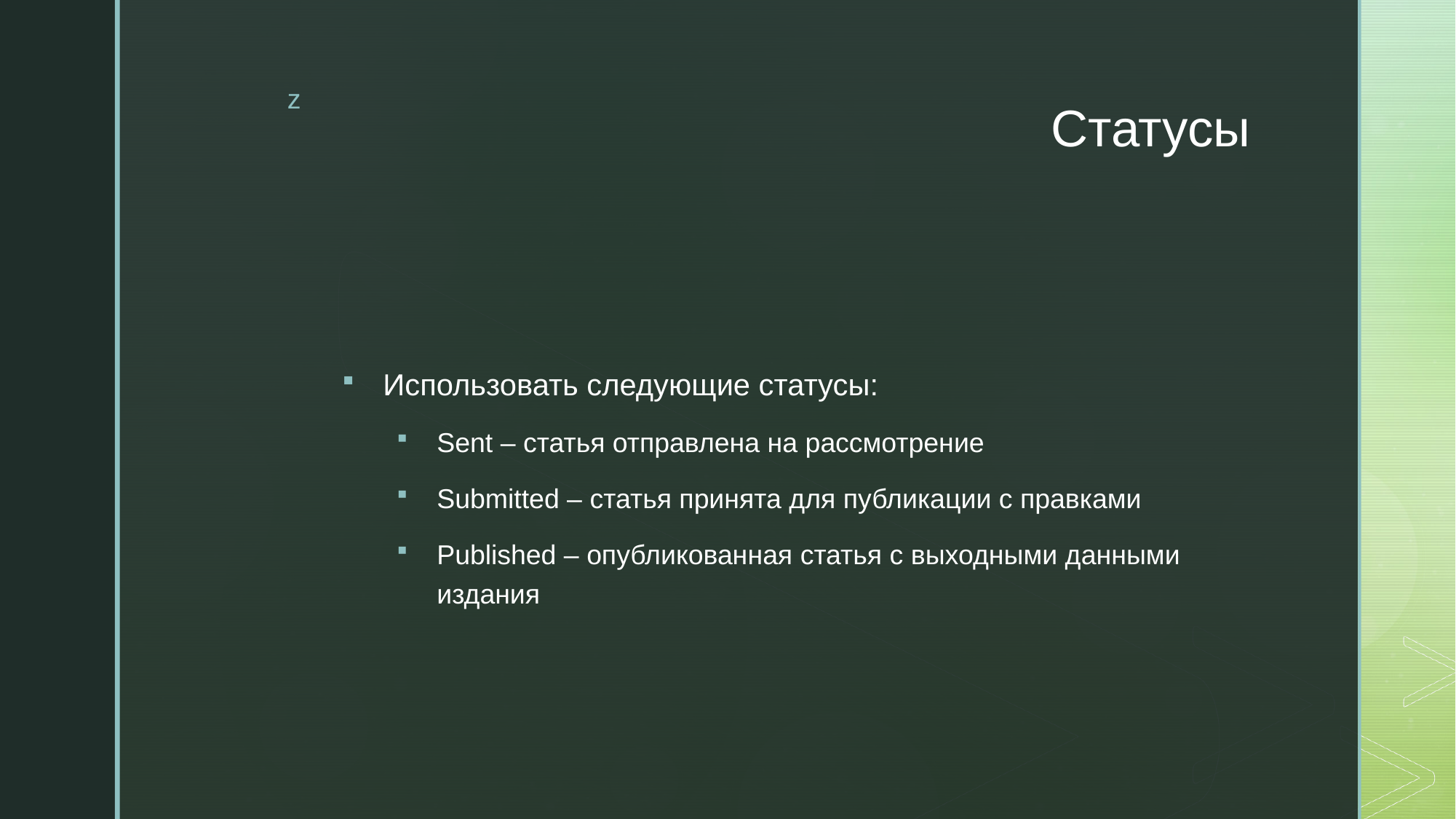

# Статусы
Использовать следующие статусы:
Sent – статья отправлена на рассмотрение
Submitted – статья принята для публикации с правками
Published – опубликованная статья с выходными данными издания